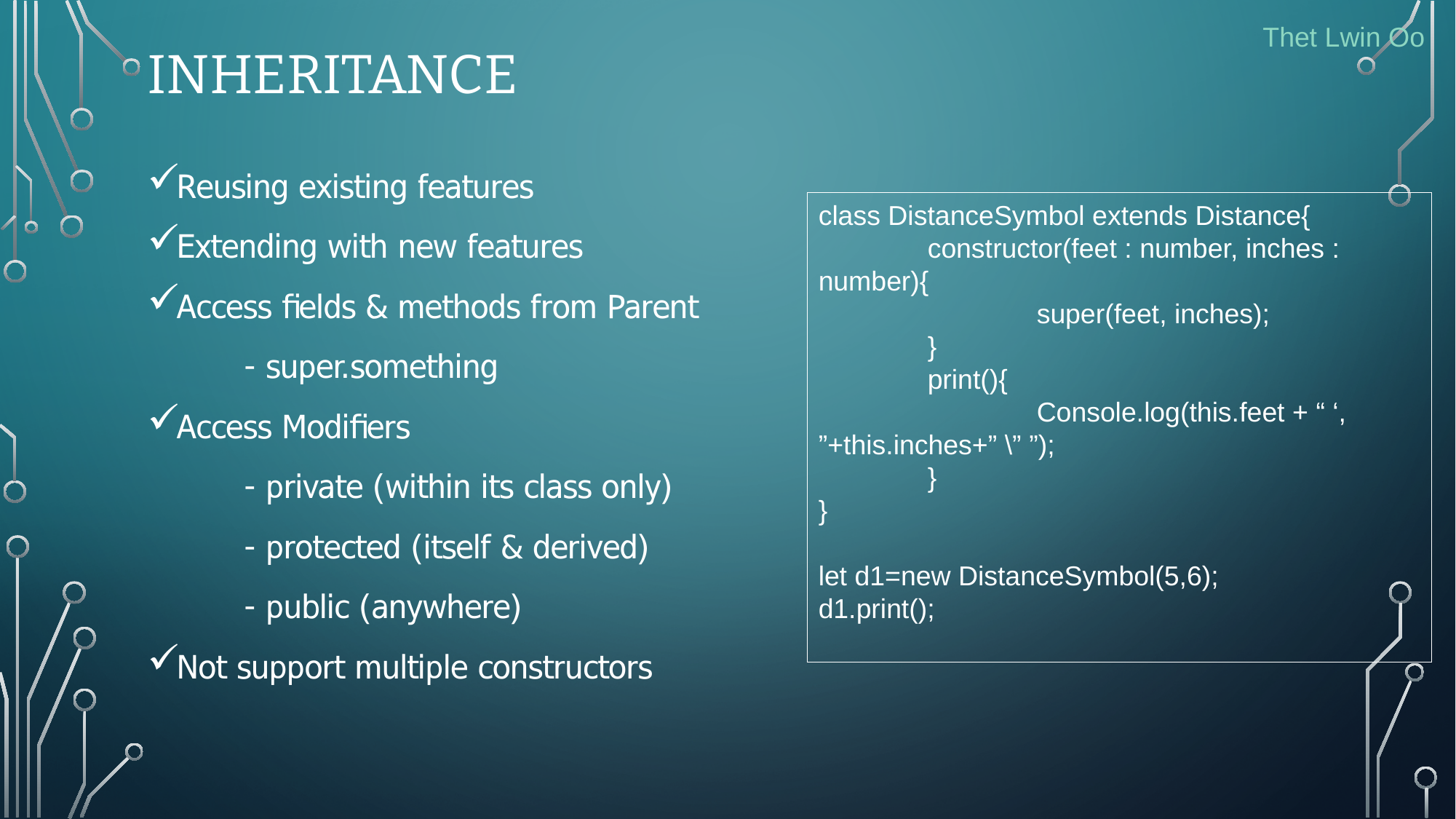

# Inheritance
Thet Lwin Oo
Reusing existing features
Extending with new features
Access fields & methods from Parent
	- super.something
Access Modifiers
	- private (within its class only)
	- protected (itself & derived)
	- public (anywhere)
Not support multiple constructors
class DistanceSymbol extends Distance{
	constructor(feet : number, inches : number){
		super(feet, inches);
	}
	print(){
		Console.log(this.feet + “ ‘, ”+this.inches+” \” ”);
	}
}

let d1=new DistanceSymbol(5,6);
d1.print();